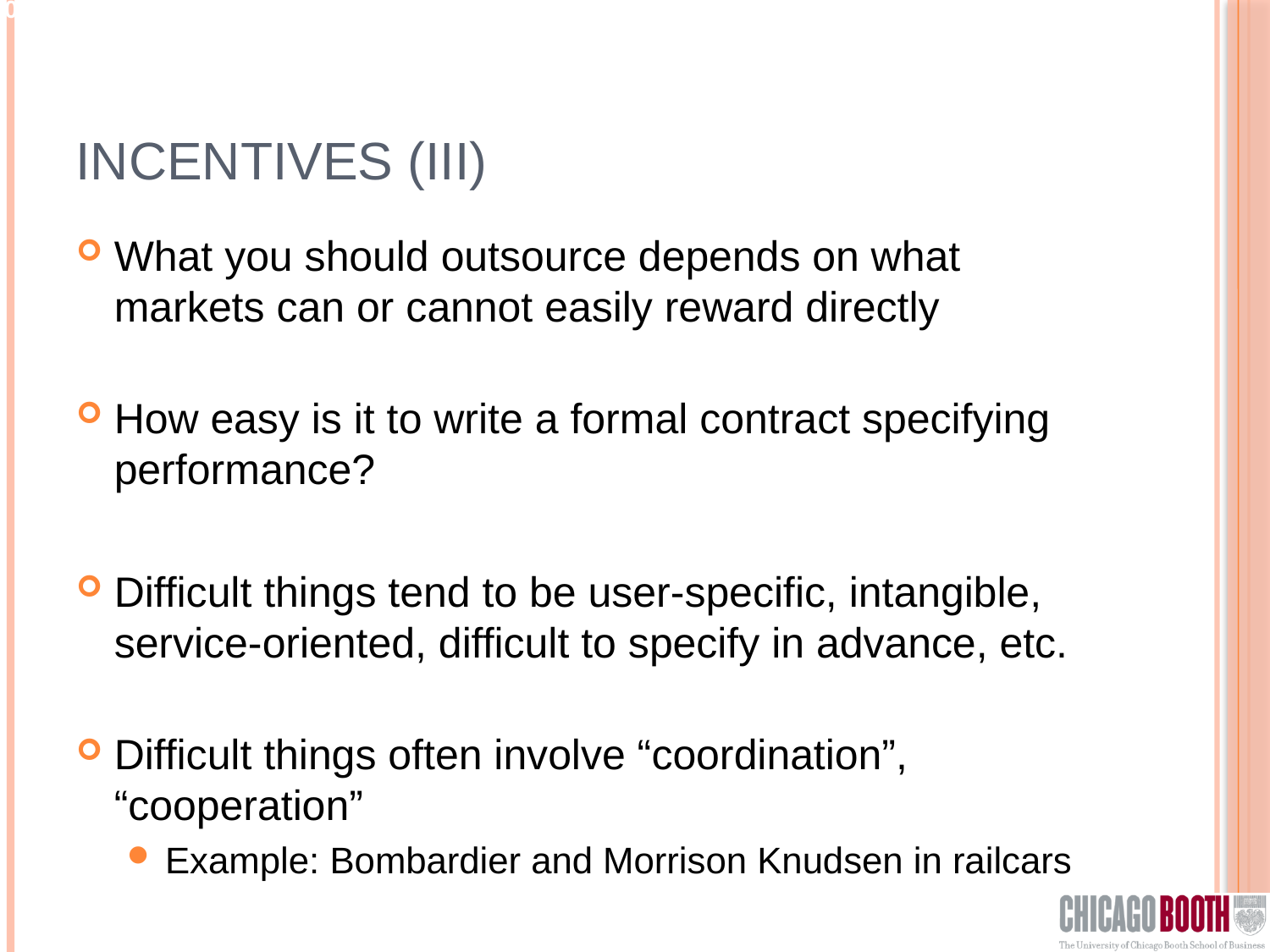

# Incentives (III)
What you should outsource depends on what markets can or cannot easily reward directly
How easy is it to write a formal contract specifying performance?

Difficult things tend to be user-specific, intangible, service-oriented, difficult to specify in advance, etc.
Difficult things often involve “coordination”, “cooperation”
Example: Bombardier and Morrison Knudsen in railcars

9- Session 10  Garicano